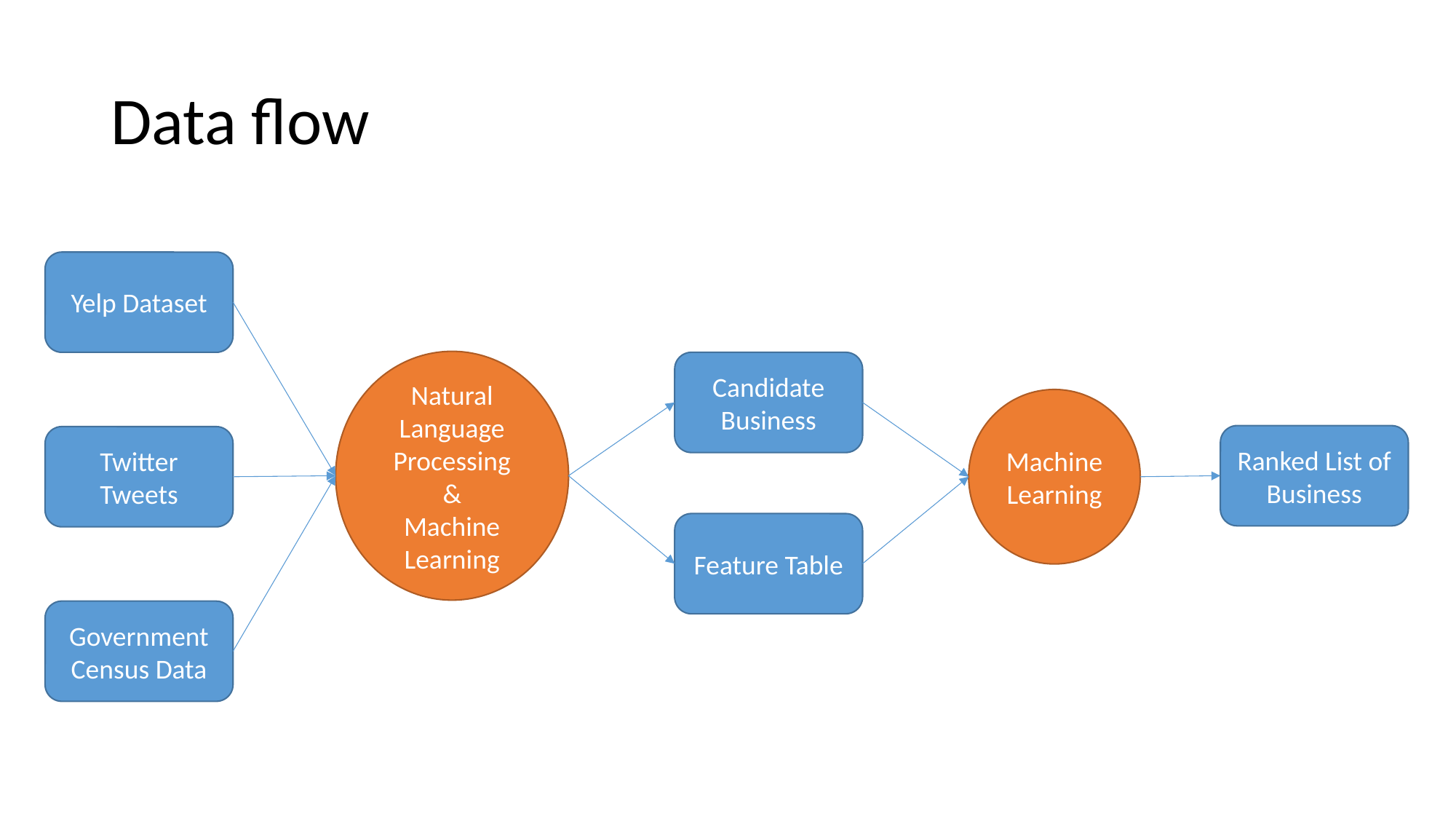

# Data flow
Yelp Dataset
Natural Language Processing
&
Machine Learning
Candidate Business
Machine Learning
Ranked List of Business
Twitter Tweets
Feature Table
Government Census Data